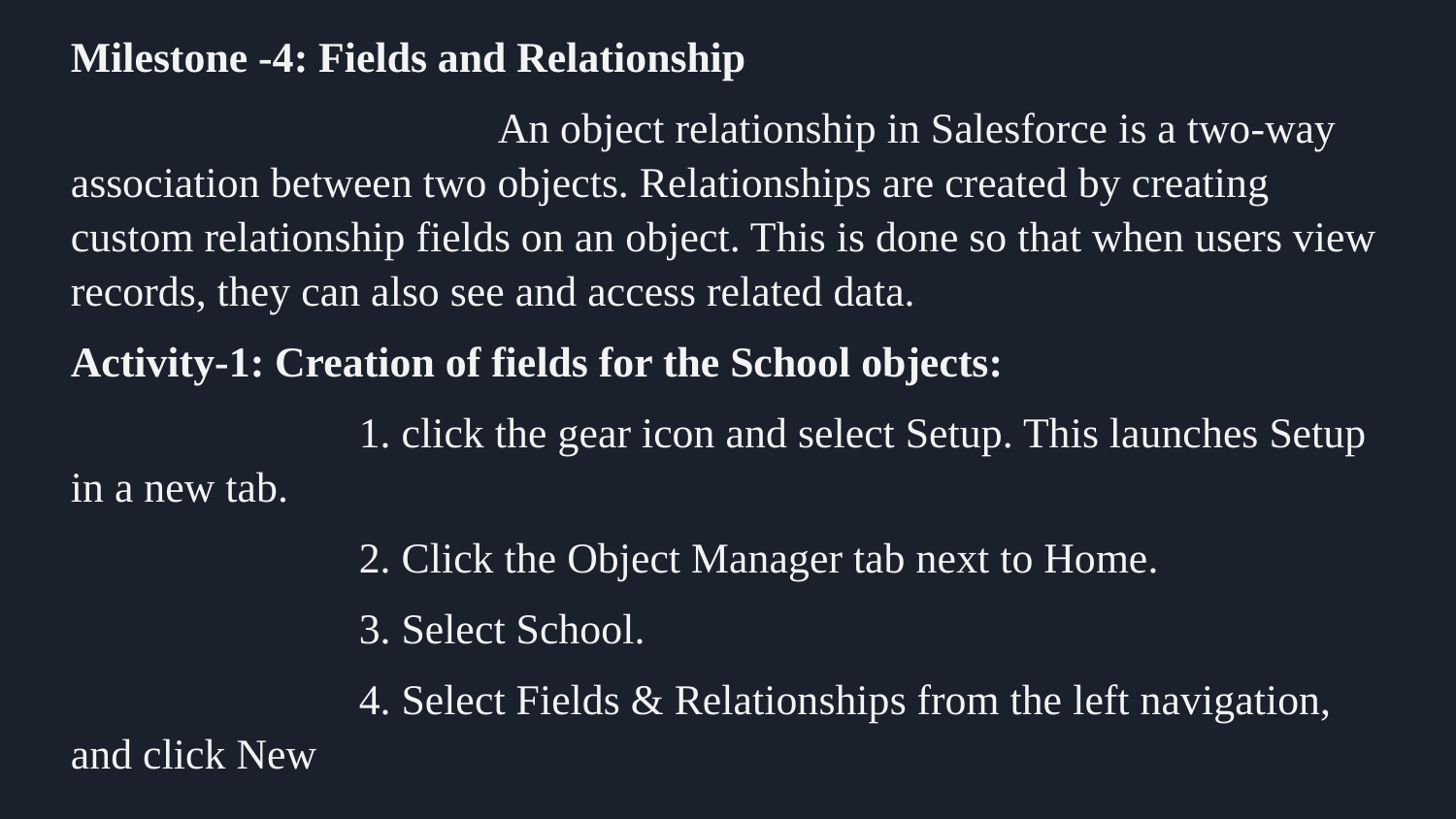

Milestone -4: Fields and Relationship
                                        An object relationship in Salesforce is a two-way association between two objects. Relationships are created by creating custom relationship fields on an object. This is done so that when users view records, they can also see and access related data.
Activity-1: Creation of fields for the School objects:
                           1. click the gear icon and select Setup. This launches Setup in a new tab.
                           2. Click the Object Manager tab next to Home.
                           3. Select School.
                           4. Select Fields & Relationships from the left navigation, and click New